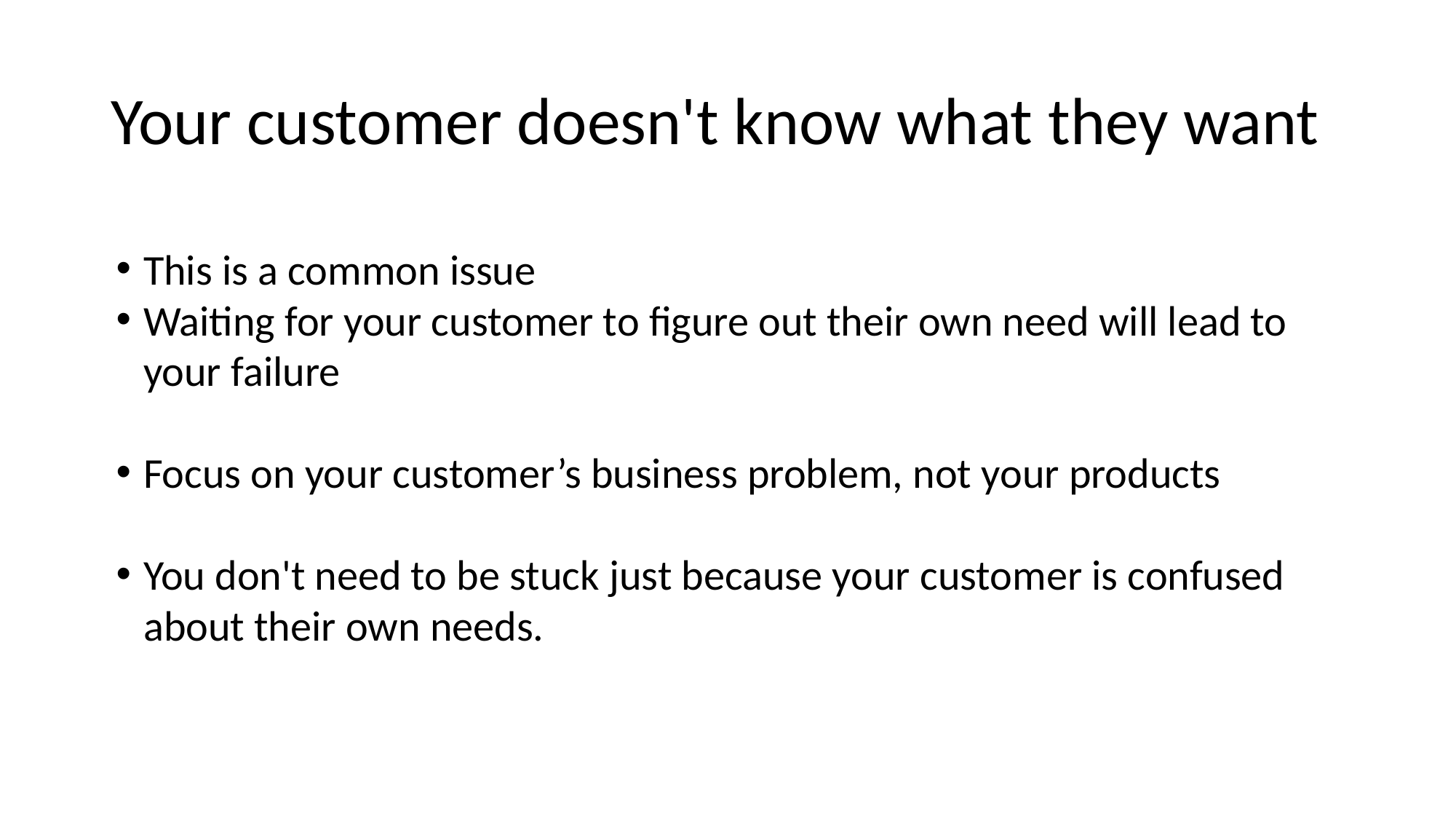

# Your customer doesn't know what they want
This is a common issue
Waiting for your customer to figure out their own need will lead to your failure

Focus on your customer’s business problem, not your products

You don't need to be stuck just because your customer is confused about their own needs.